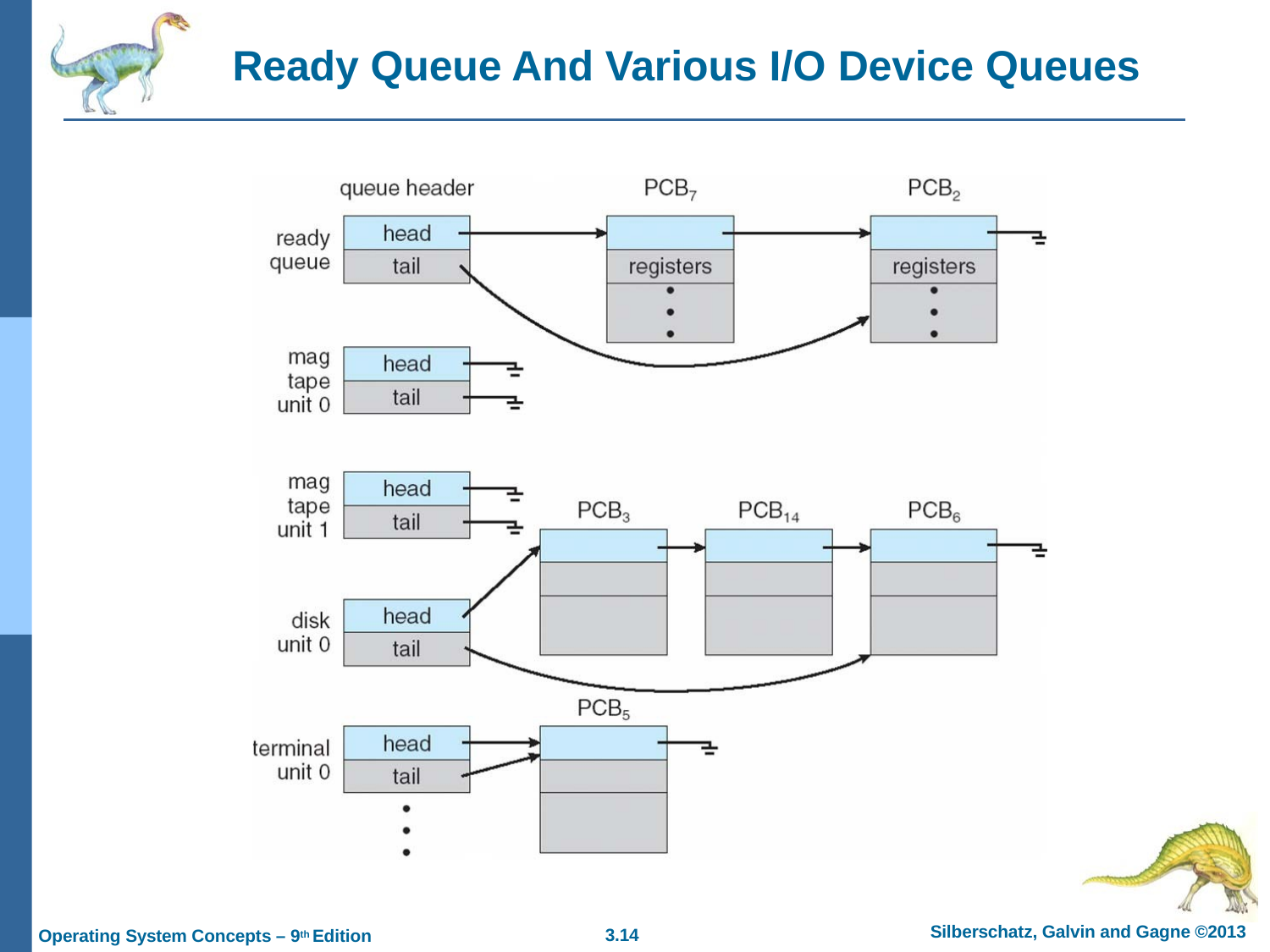

# Ready Queue And Various I/O Device Queues

Silberschatz, Galvin and Gagne ©2013
3.14
Operating System Concepts – 9th Edition